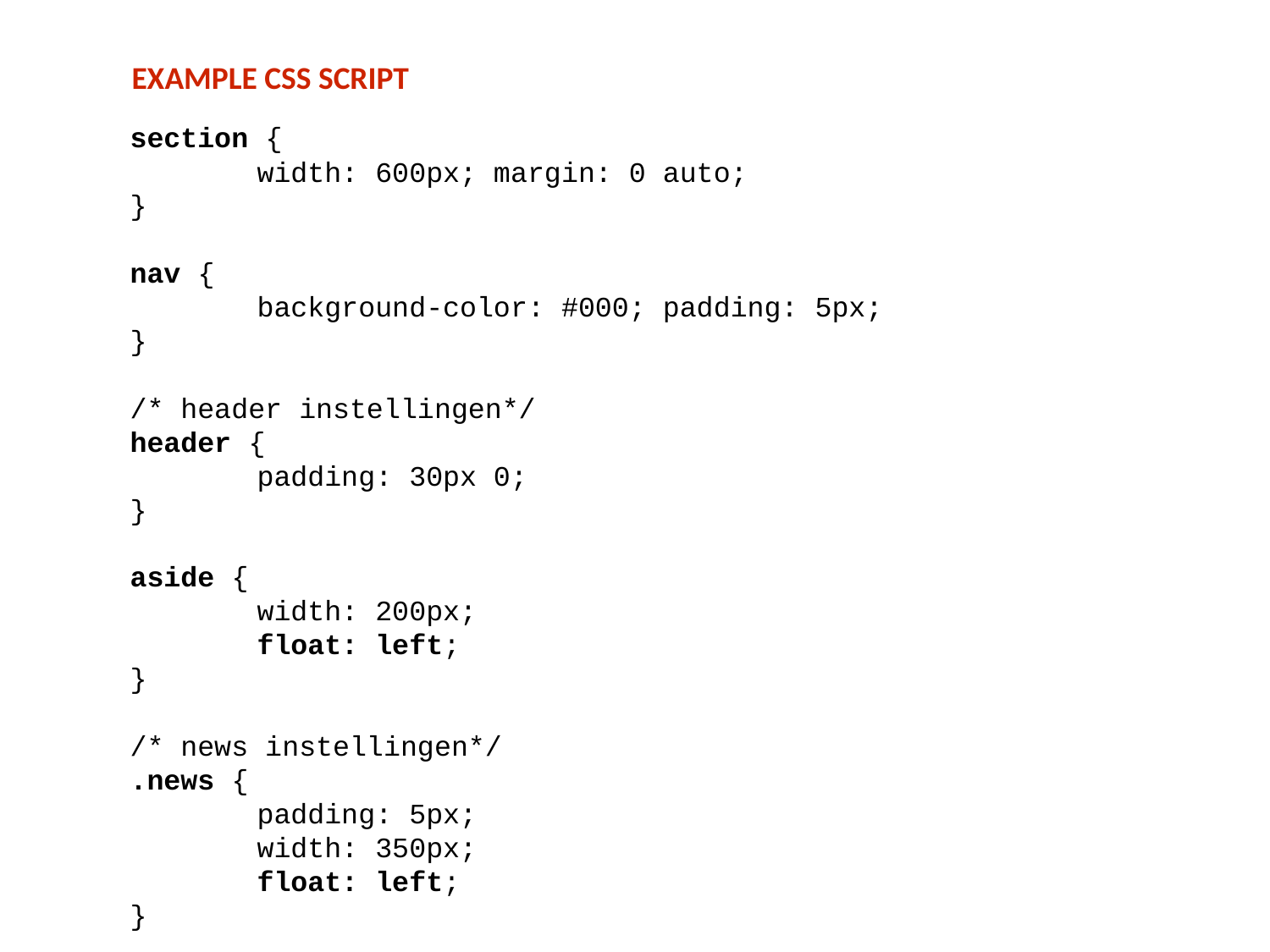

EXAMPLE CSS SCRIPT
section {
	width: 600px; margin: 0 auto;
}

nav {
	background-color: #000; padding: 5px;
}

/* header instellingen*/
header {
	padding: 30px 0;
}

aside {
	width: 200px;
	float: left;
}

/* news instellingen*/
.news {
	padding: 5px;
	width: 350px;
	float: left;
}